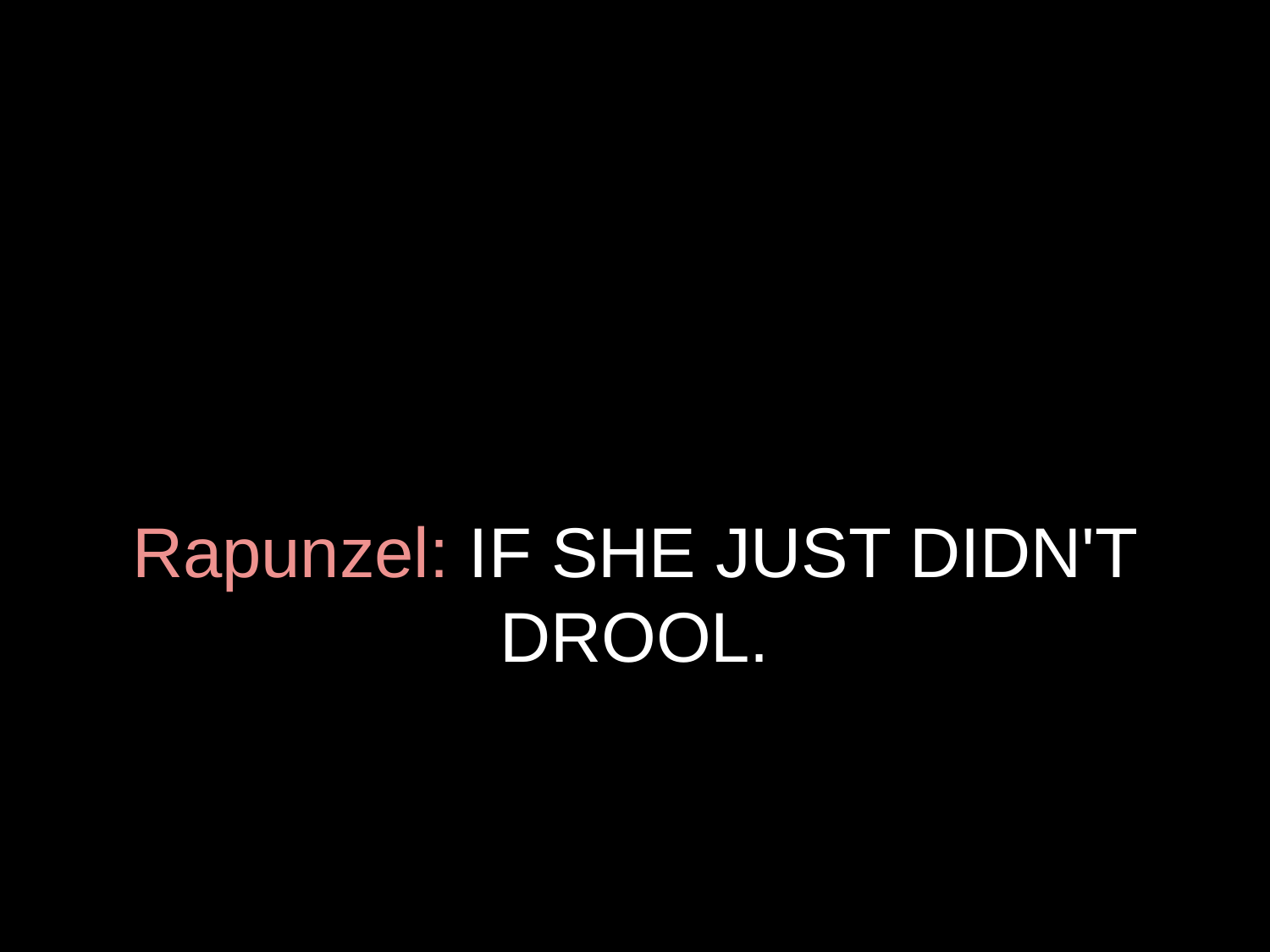

# Rapunzel: IF SHE JUST DIDN'T DROOL.